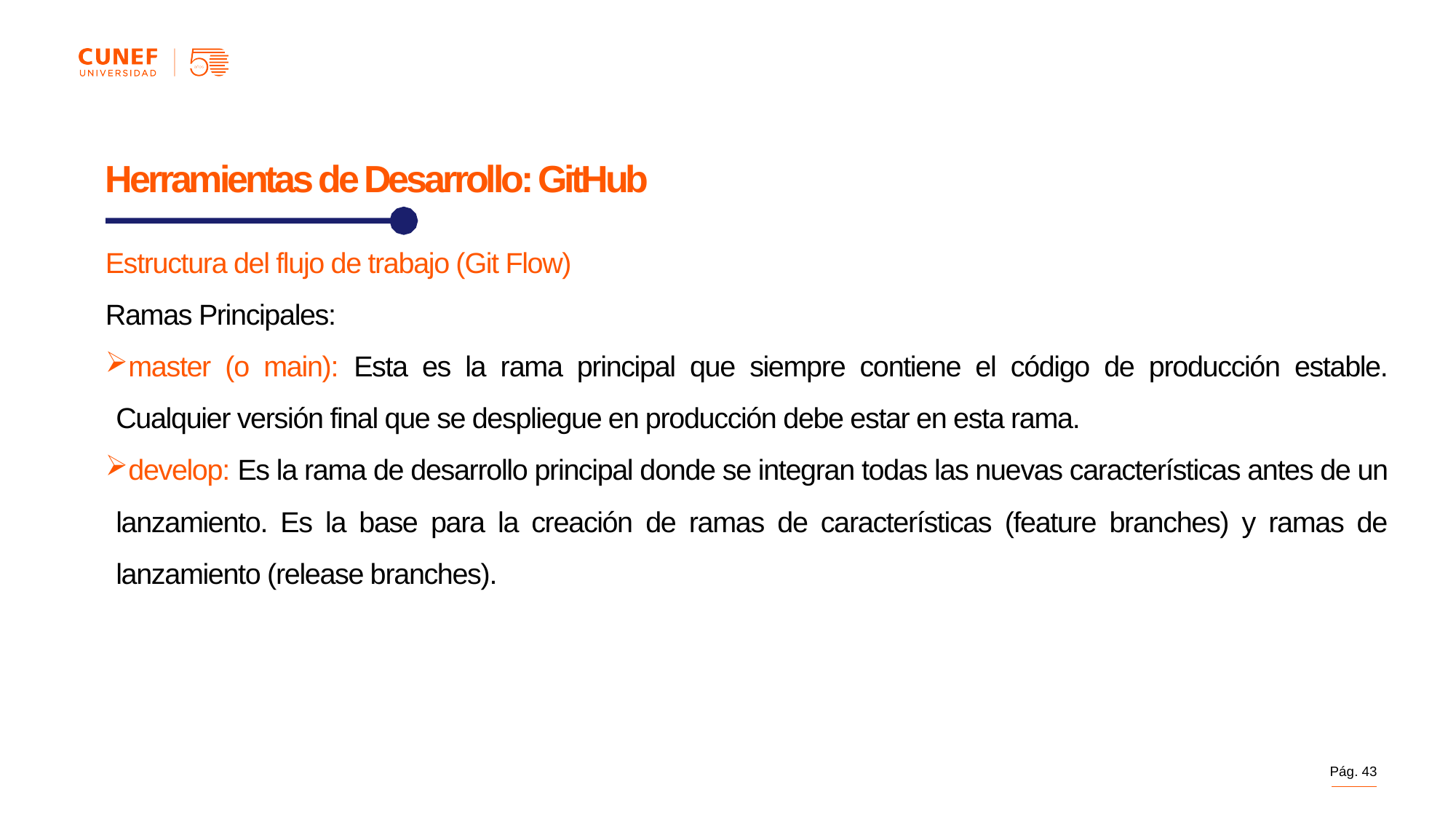

Herramientas de Desarrollo: GitHub

Estructura del flujo de trabajo (Git Flow)
Ramas Principales:
master (o main): Esta es la rama principal que siempre contiene el código de producción estable. Cualquier versión final que se despliegue en producción debe estar en esta rama.
develop: Es la rama de desarrollo principal donde se integran todas las nuevas características antes de un lanzamiento. Es la base para la creación de ramas de características (feature branches) y ramas de lanzamiento (release branches).